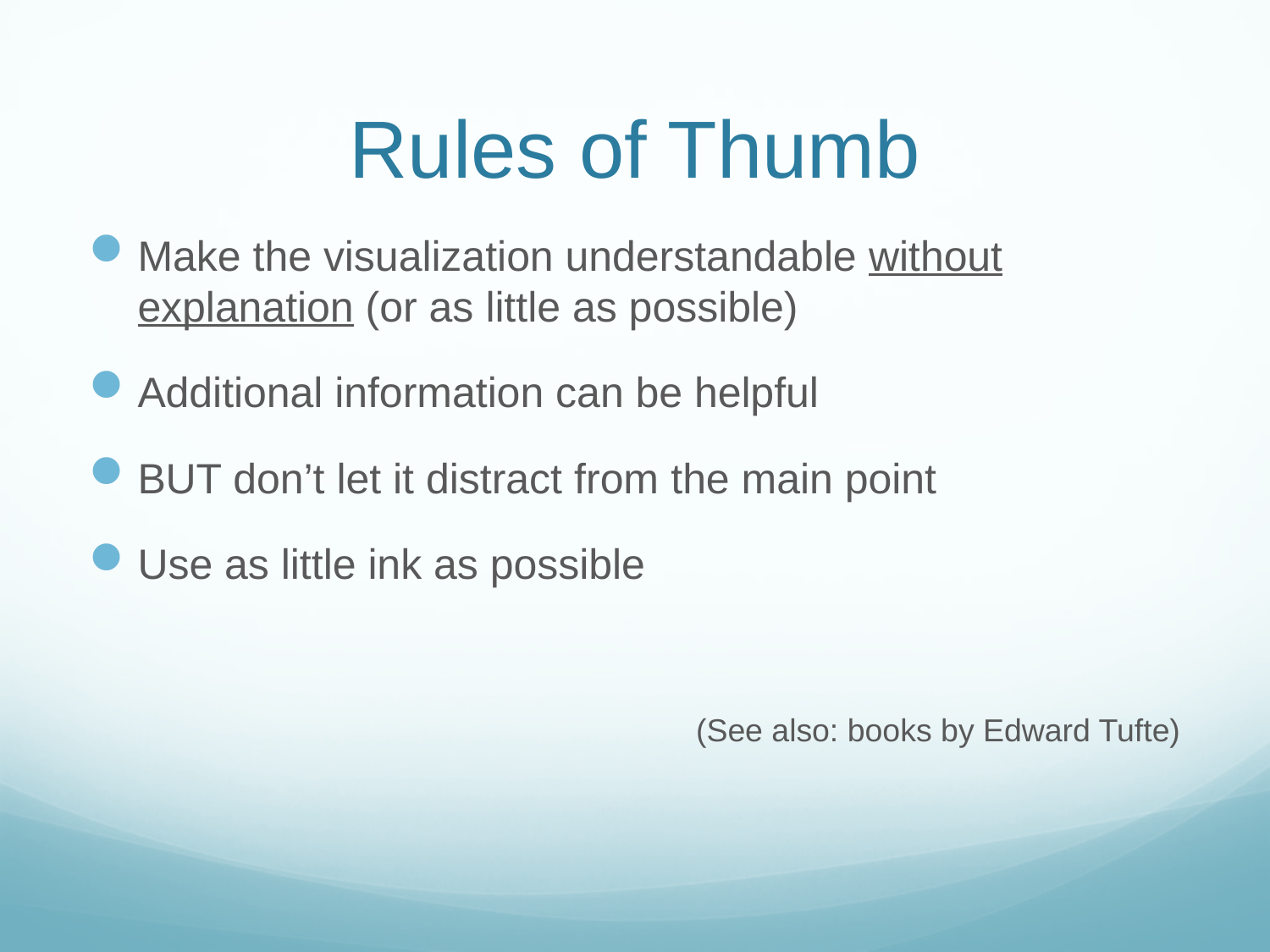

# Rules of Thumb
Make the visualization understandable without explanation (or as little as possible)
Additional information can be helpful
BUT don’t let it distract from the main point
Use as little ink as possible

(See also: books by Edward Tufte)